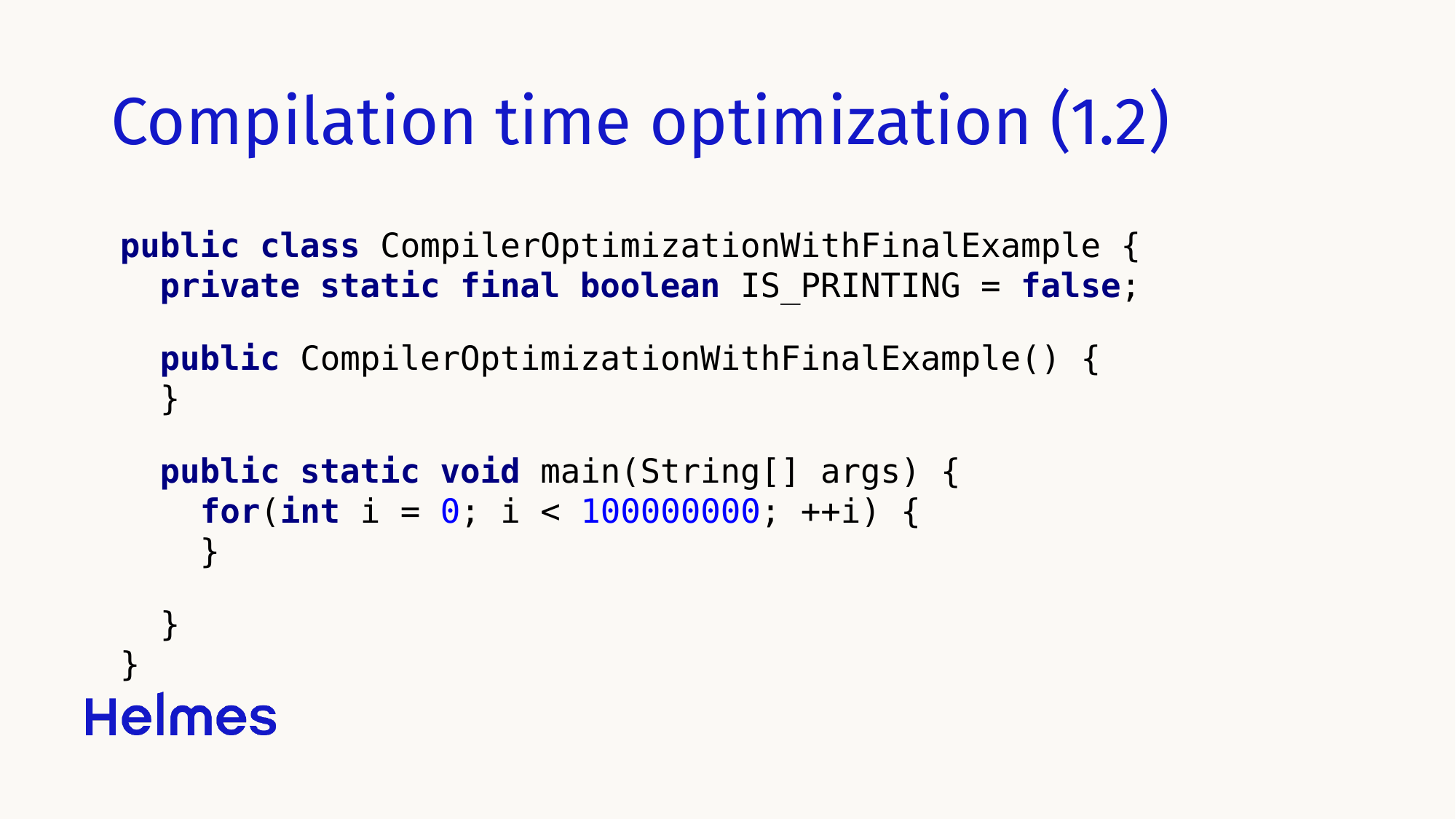

Compilation time optimization (1.2)
public class CompilerOptimizationWithFinalExample {
  private static final boolean IS_PRINTING = false;
  public CompilerOptimizationWithFinalExample() {
  }
  public static void main(String[] args) {
    for(int i = 0; i < 100000000; ++i) {
    }
  }
}